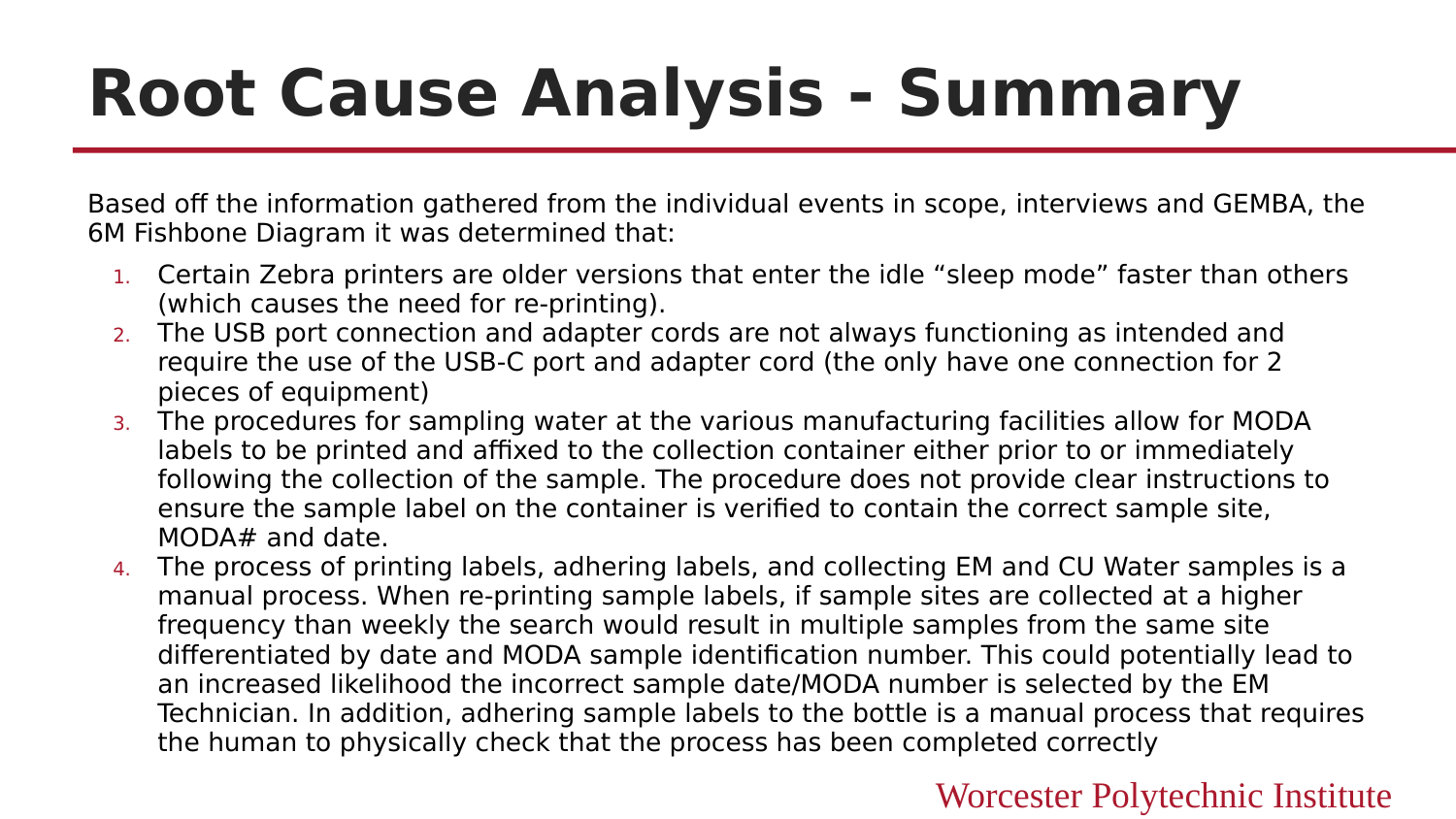

# Root Cause Analysis - Summary
Based off the information gathered from the individual events in scope, interviews and GEMBA, the 6M Fishbone Diagram it was determined that:
Certain Zebra printers are older versions that enter the idle “sleep mode” faster than others (which causes the need for re-printing).
The USB port connection and adapter cords are not always functioning as intended and require the use of the USB-C port and adapter cord (the only have one connection for 2 pieces of equipment)
The procedures for sampling water at the various manufacturing facilities allow for MODA labels to be printed and affixed to the collection container either prior to or immediately following the collection of the sample. The procedure does not provide clear instructions to ensure the sample label on the container is verified to contain the correct sample site, MODA# and date.
The process of printing labels, adhering labels, and collecting EM and CU Water samples is a manual process. When re-printing sample labels, if sample sites are collected at a higher frequency than weekly the search would result in multiple samples from the same site differentiated by date and MODA sample identification number. This could potentially lead to an increased likelihood the incorrect sample date/MODA number is selected by the EM Technician. In addition, adhering sample labels to the bottle is a manual process that requires the human to physically check that the process has been completed correctly